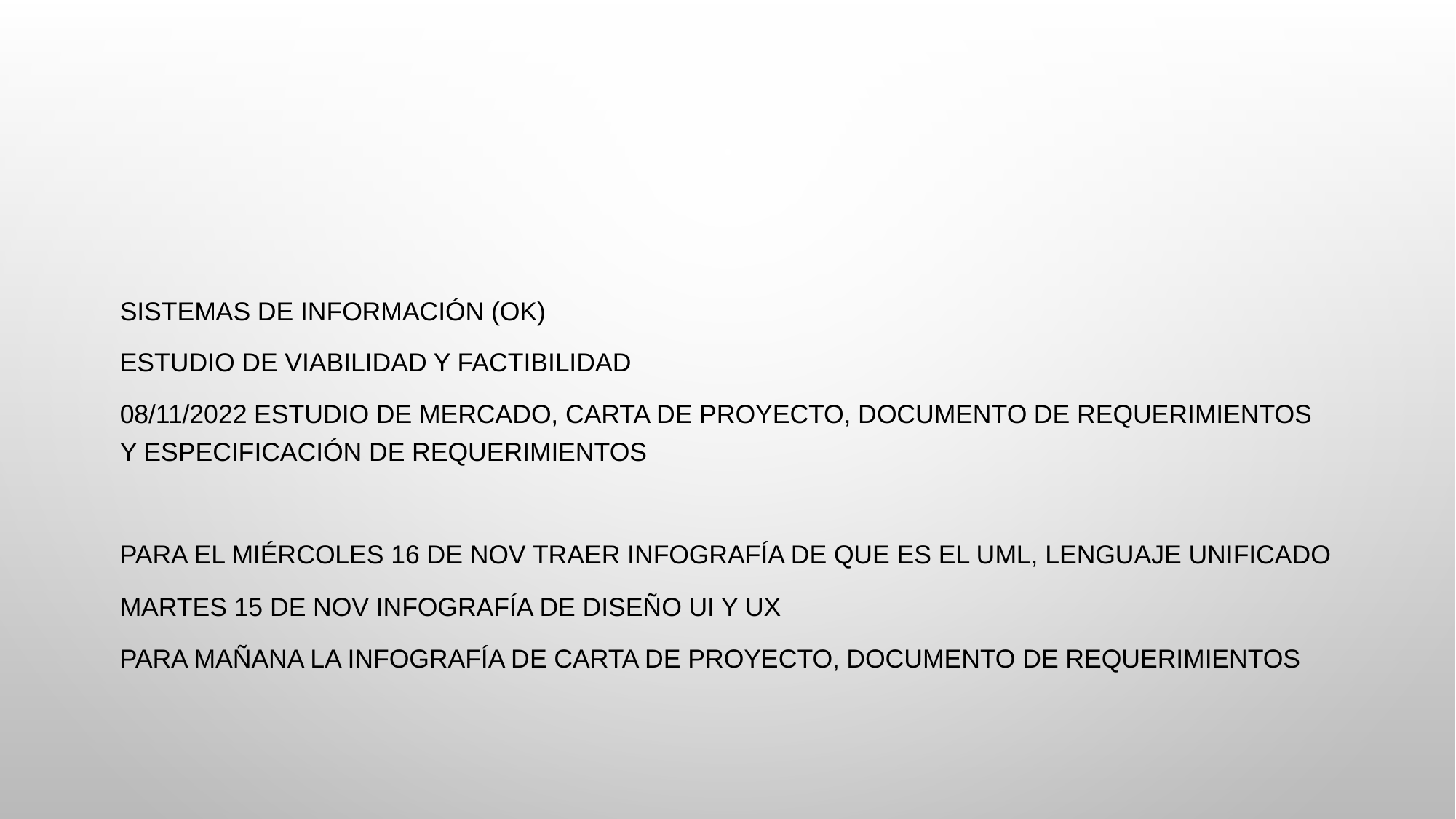

Sistemas de información (ok)
Estudio de Viabilidad y factibilidad
08/11/2022 EStudio de mercado, Carta de proyecto, documento de requerimientos y especificación de requerimientos

Para el miércoles 16 de nov traer infografía de que es el UML, lenguaje unificado
Martes 15 de nov infografía de diseño UI y UX
Para mañana la infografía de Carta de proyecto, documento de requerimientos